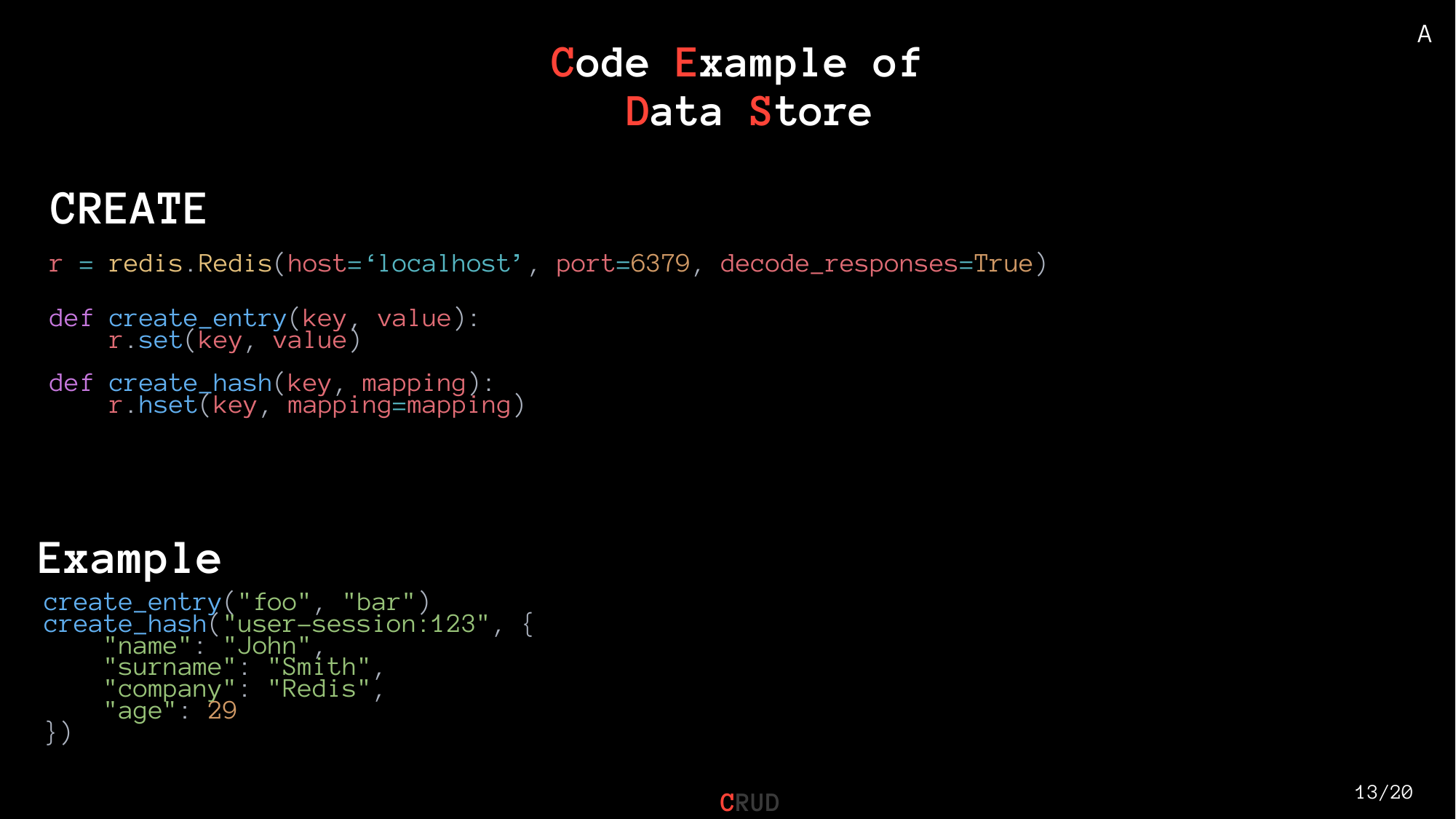

A
# Code Example of Data Store
CREATE
r = redis.Redis(host=‘localhost’, port=6379, decode_responses=True)

def create_entry(key, value):
    r.set(key, value)
def create_hash(key, mapping):
    r.hset(key, mapping=mapping)

Example
    create_entry("foo", "bar")
    create_hash("user-session:123", {
        "name": "John",
        "surname": "Smith",
        "company": "Redis",
        "age": 29
    })

CRUD
13/20